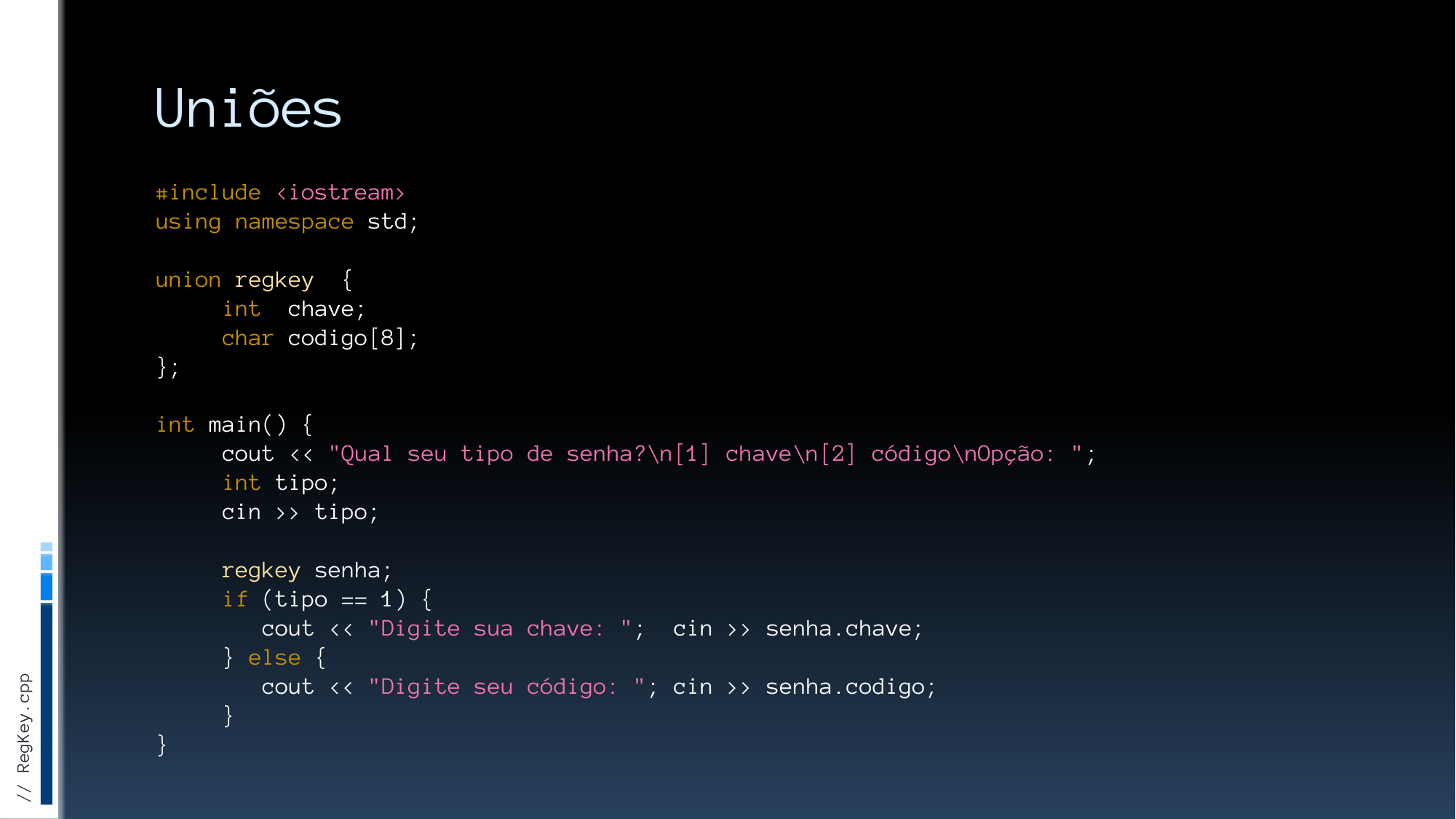

# Uniões
#include <iostream>
using namespace std;

union regkey  {
     int  chave;
     char codigo[8];
};

int main() {
     cout << "Qual seu tipo de senha?\n[1] chave\n[2] código\nOpção: ";
     int tipo;
     cin >> tipo;

     regkey senha;
     if (tipo == 1) {
        cout << "Digite sua chave: ";  cin >> senha.chave;
     } else {
        cout << "Digite seu código: "; cin >> senha.codigo;
     }
}
// RegKey.cpp